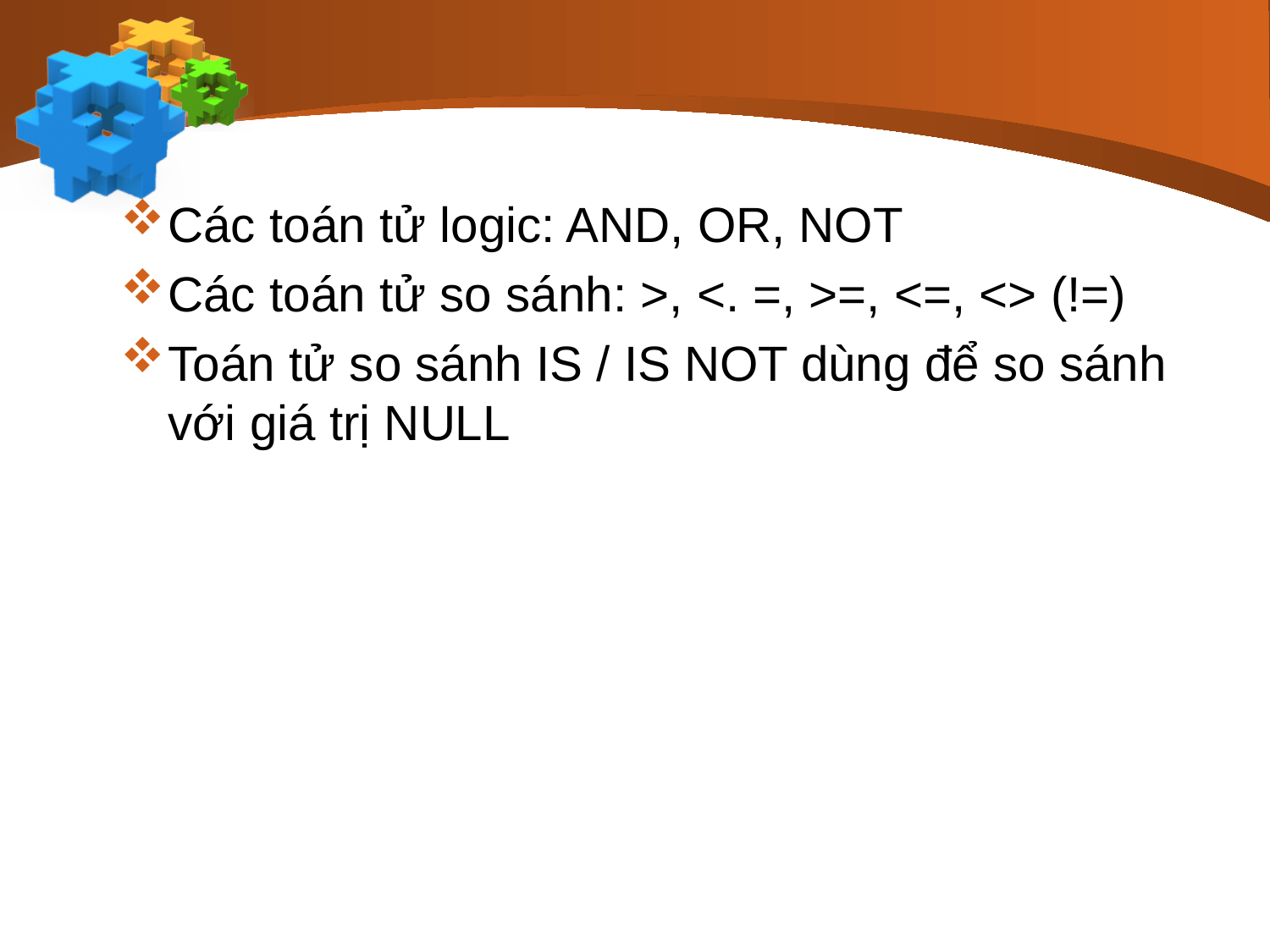

#
Các toán tử logic: AND, OR, NOT
Các toán tử so sánh: >, <. =, >=, <=, <> (!=)
Toán tử so sánh IS / IS NOT dùng để so sánh với giá trị NULL